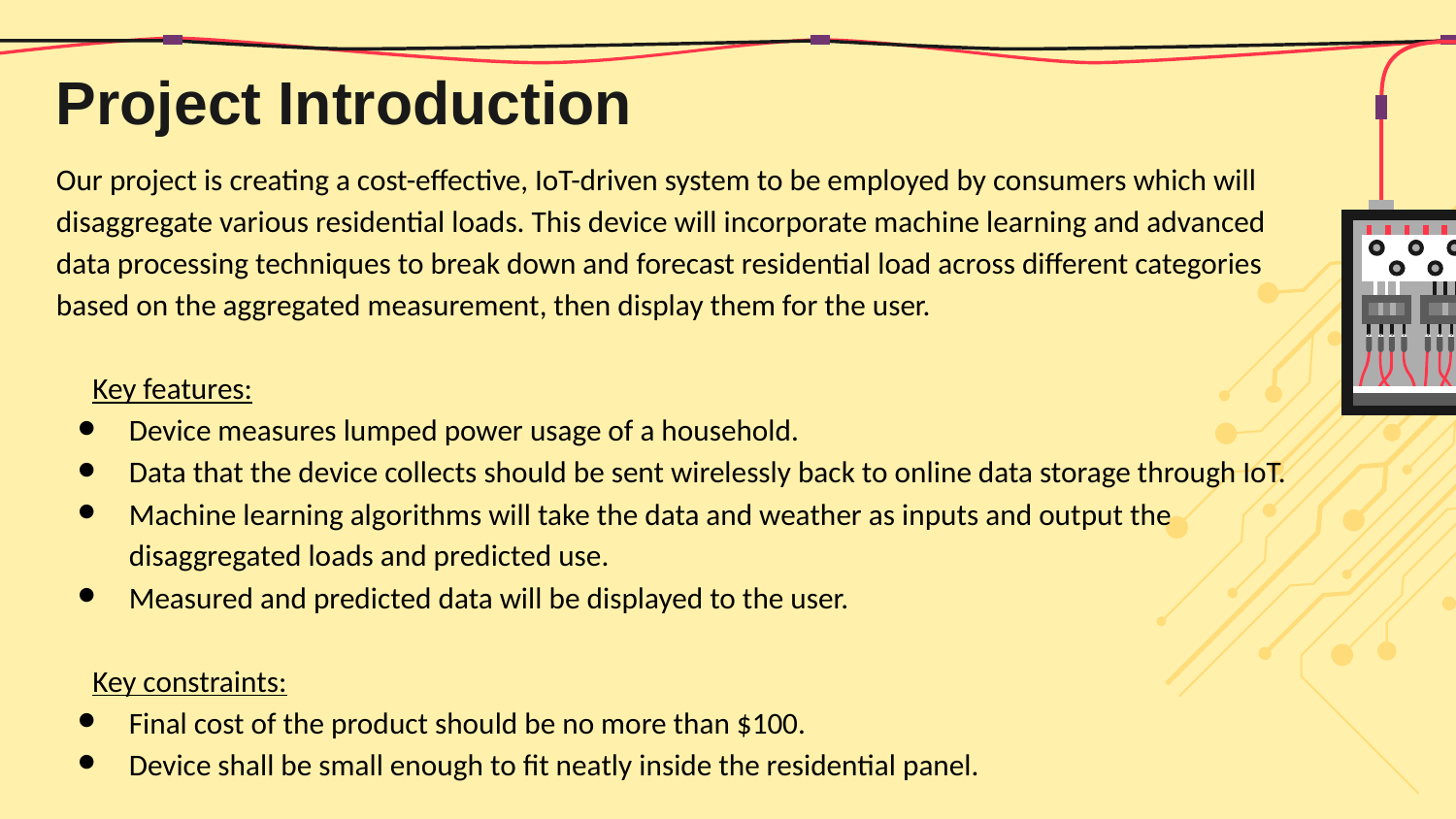

# Project Introduction
Our project is creating a cost-effective, IoT-driven system to be employed by consumers which will disaggregate various residential loads. This device will incorporate machine learning and advanced data processing techniques to break down and forecast residential load across different categories based on the aggregated measurement, then display them for the user.

Key features:
Device measures lumped power usage of a household.
Data that the device collects should be sent wirelessly back to online data storage through IoT.
Machine learning algorithms will take the data and weather as inputs and output the disaggregated loads and predicted use.
Measured and predicted data will be displayed to the user.

Key constraints:
Final cost of the product should be no more than $100.
Device shall be small enough to fit neatly inside the residential panel.